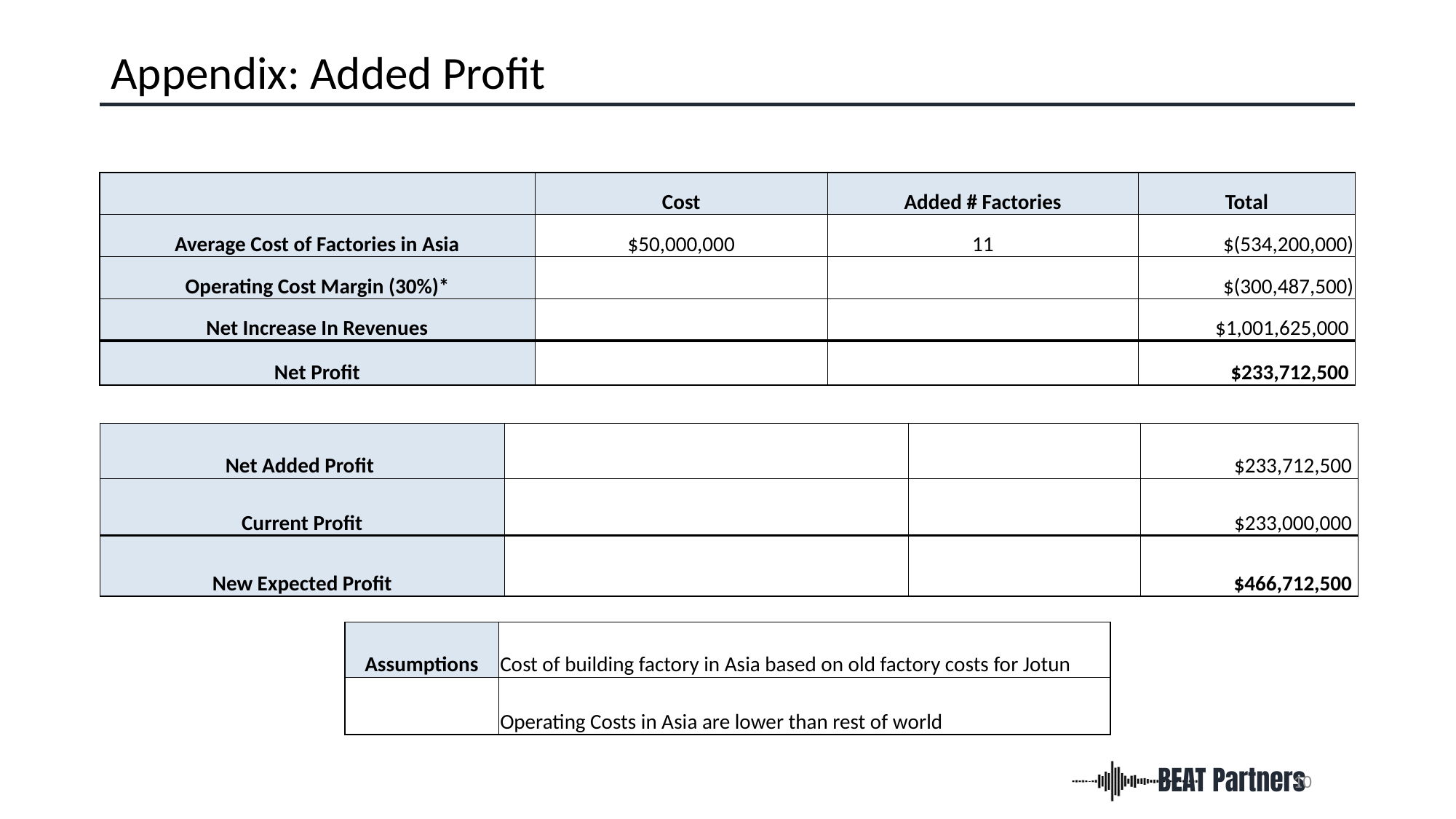

# Appendix: Added Profit
|  | Cost | Added # Factories | Total |
| --- | --- | --- | --- |
| Average Cost of Factories in Asia | $50,000,000 | 11 | $(534,200,000) |
| Operating Cost Margin (30%)\* |  |  | $(300,487,500) |
| Net Increase In Revenues |  |  | $1,001,625,000 |
| Net Profit |  |  | $233,712,500 |
| Net Added Profit |  |  | $233,712,500 |
| --- | --- | --- | --- |
| Current Profit |  |  | $233,000,000 |
| New Expected Profit |  |  | $466,712,500 |
| Assumptions | Cost of building factory in Asia based on old factory costs for Jotun |
| --- | --- |
|  | Operating Costs in Asia are lower than rest of world |
10